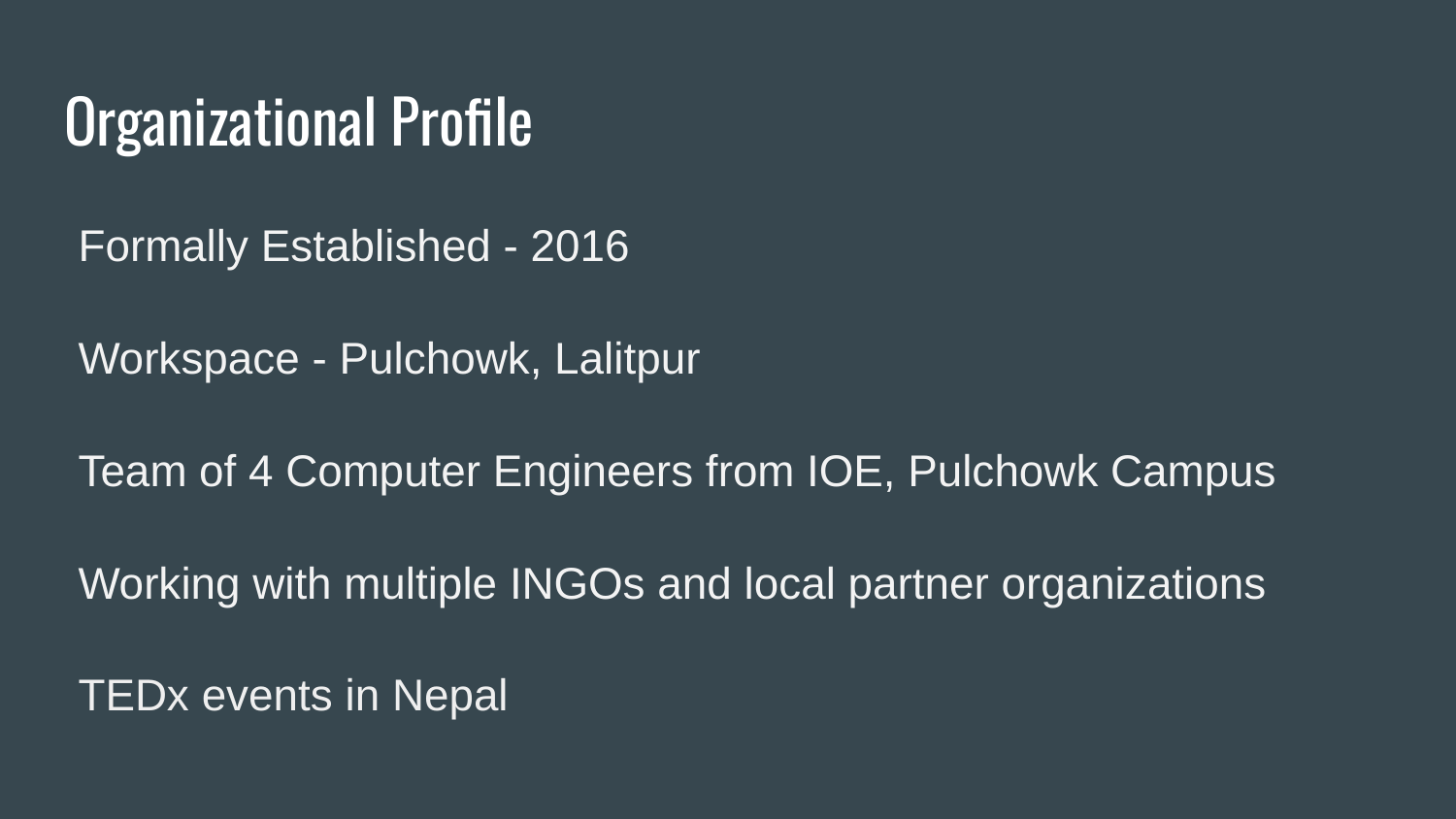

# Organizational Profile
Formally Established - 2016
Workspace - Pulchowk, Lalitpur
Team of 4 Computer Engineers from IOE, Pulchowk Campus
Working with multiple INGOs and local partner organizations
TEDx events in Nepal